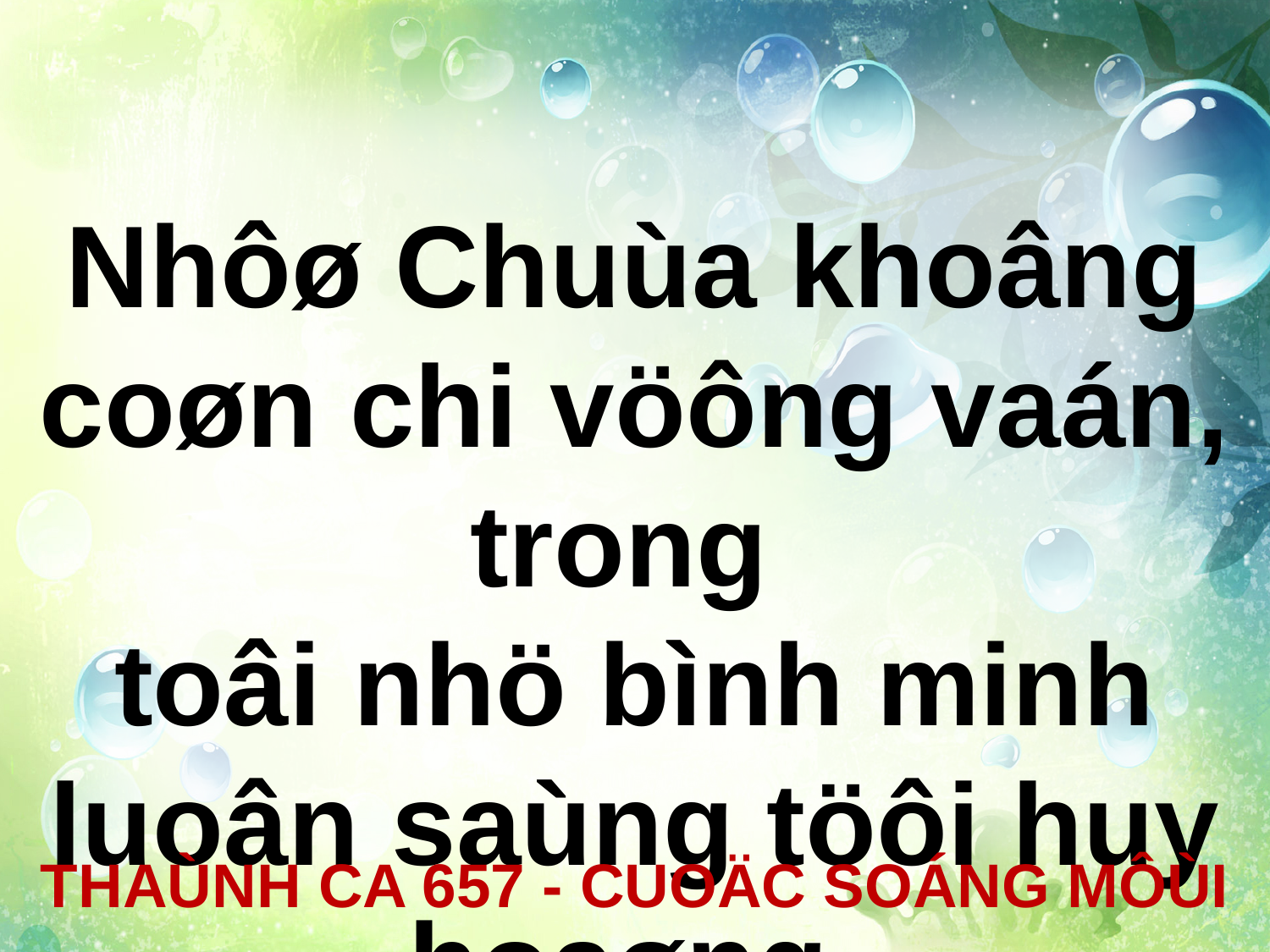

Nhôø Chuùa khoâng coøn chi vöông vaán, trong
toâi nhö bình minh luoân saùng töôi huy hoaøng.
THAÙNH CA 657 - CUOÄC SOÁNG MÔÙI